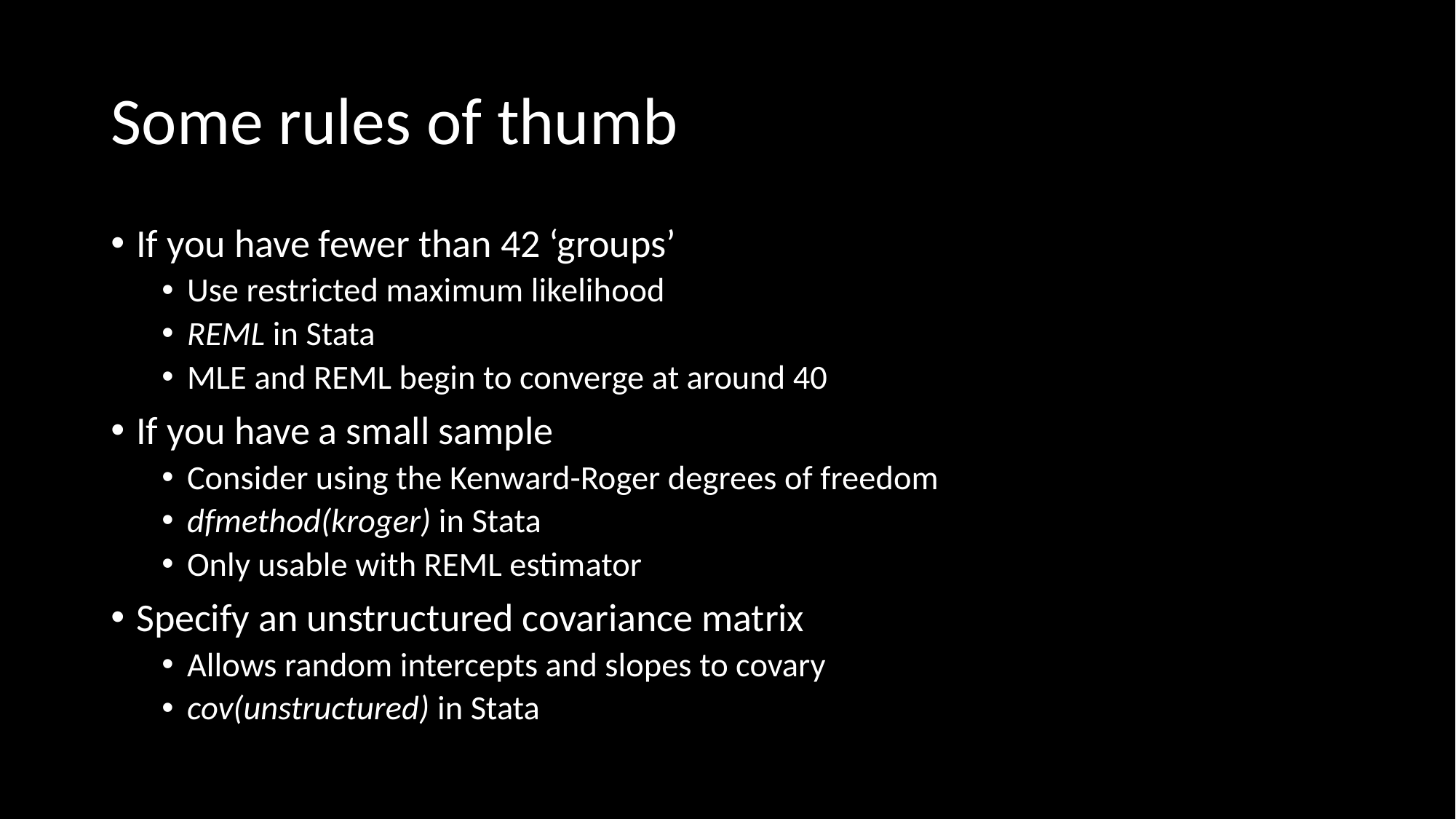

# Some rules of thumb
If you have fewer than 42 ‘groups’
Use restricted maximum likelihood
REML in Stata
MLE and REML begin to converge at around 40
If you have a small sample
Consider using the Kenward-Roger degrees of freedom
dfmethod(kroger) in Stata
Only usable with REML estimator
Specify an unstructured covariance matrix
Allows random intercepts and slopes to covary
cov(unstructured) in Stata